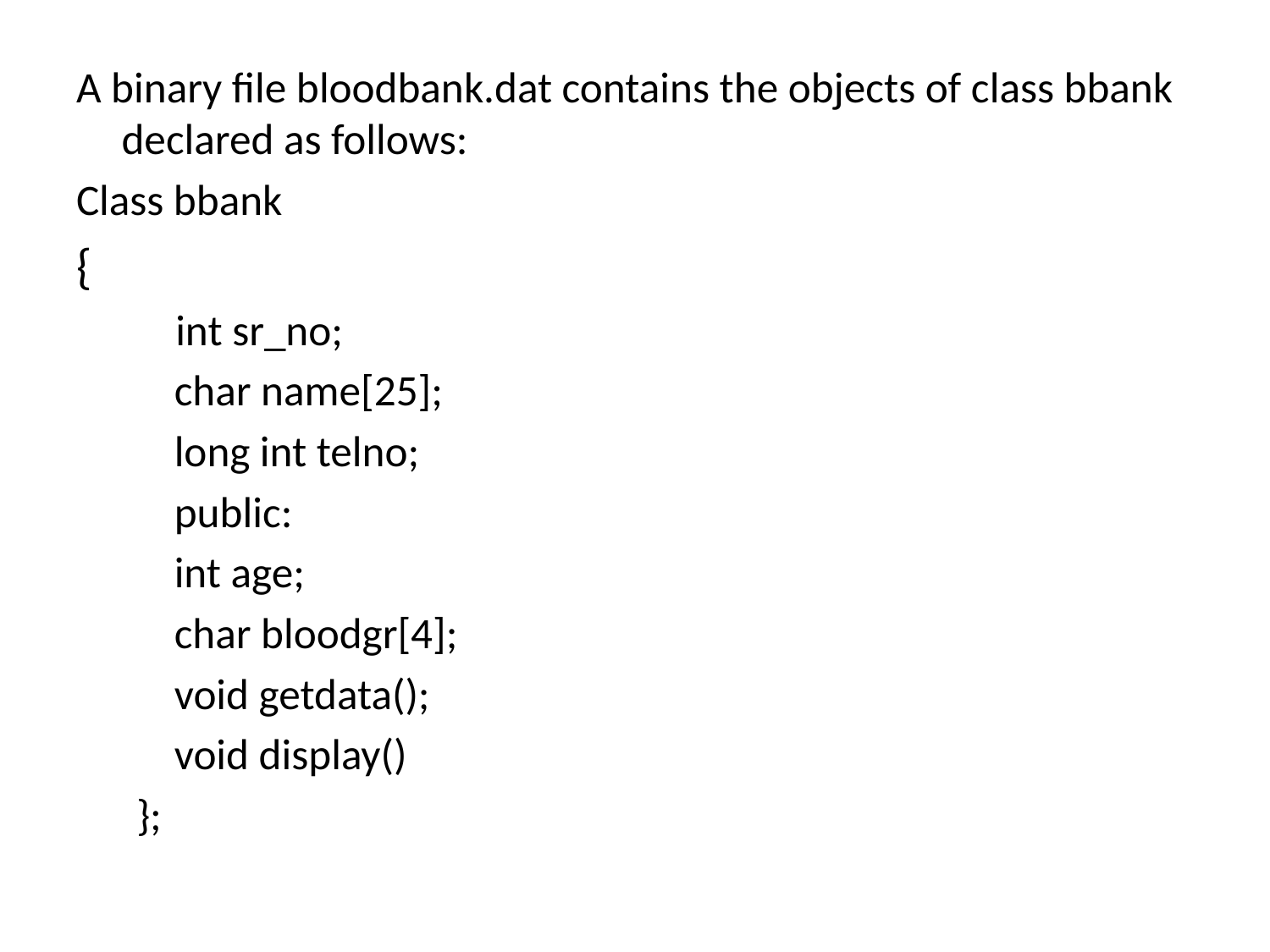

A binary file bloodbank.dat contains the objects of class bbank declared as follows:
Class bbank
{
    int sr_no;
	char name[25];
	long int telno;
	public:
	int age;
	char bloodgr[4];
	void getdata();
	void display()
};